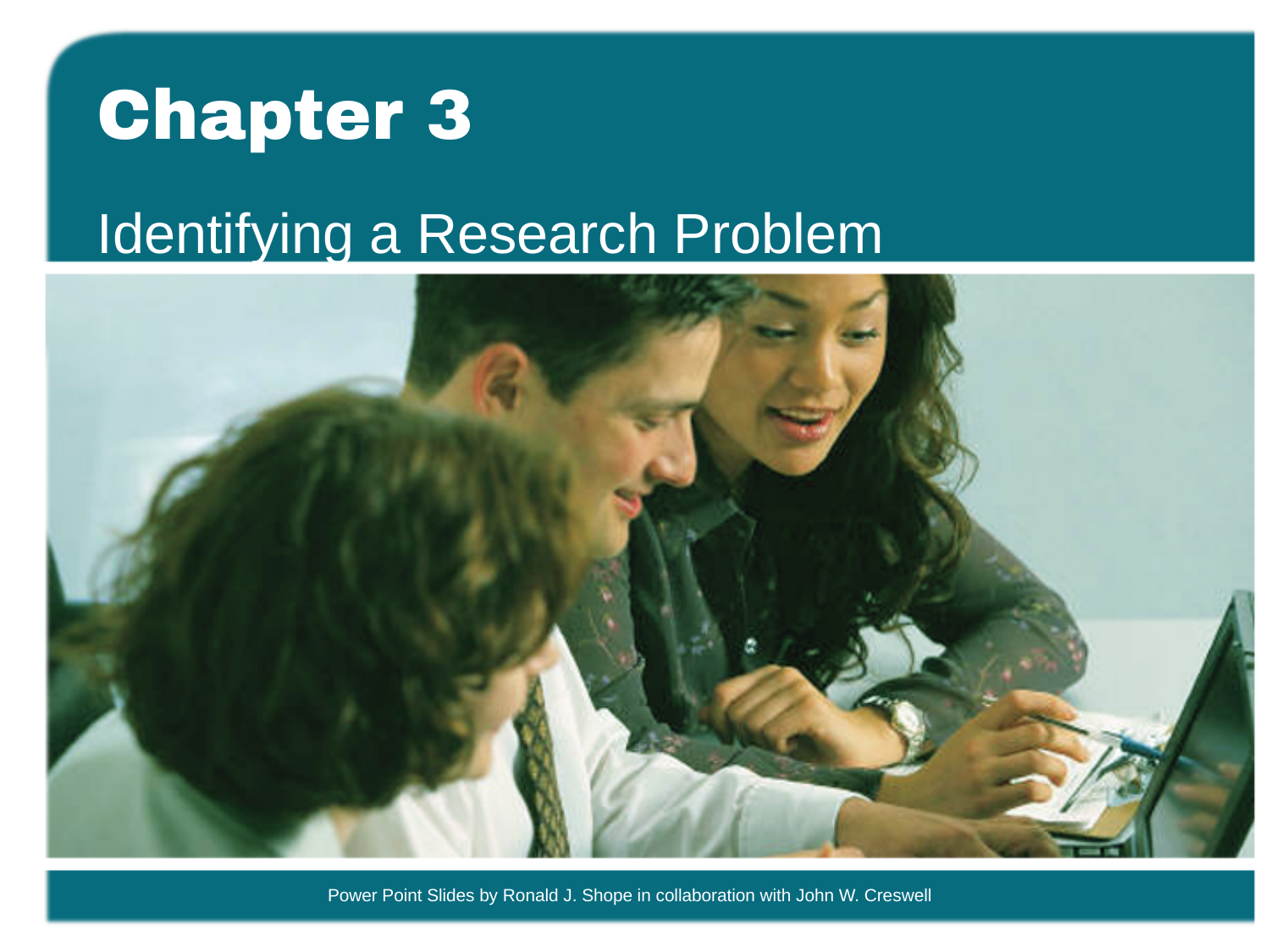

# Chapter 3
Identifying a Research Problem
Power Point Slides by Ronald J. Shope in collaboration with John W. Creswell